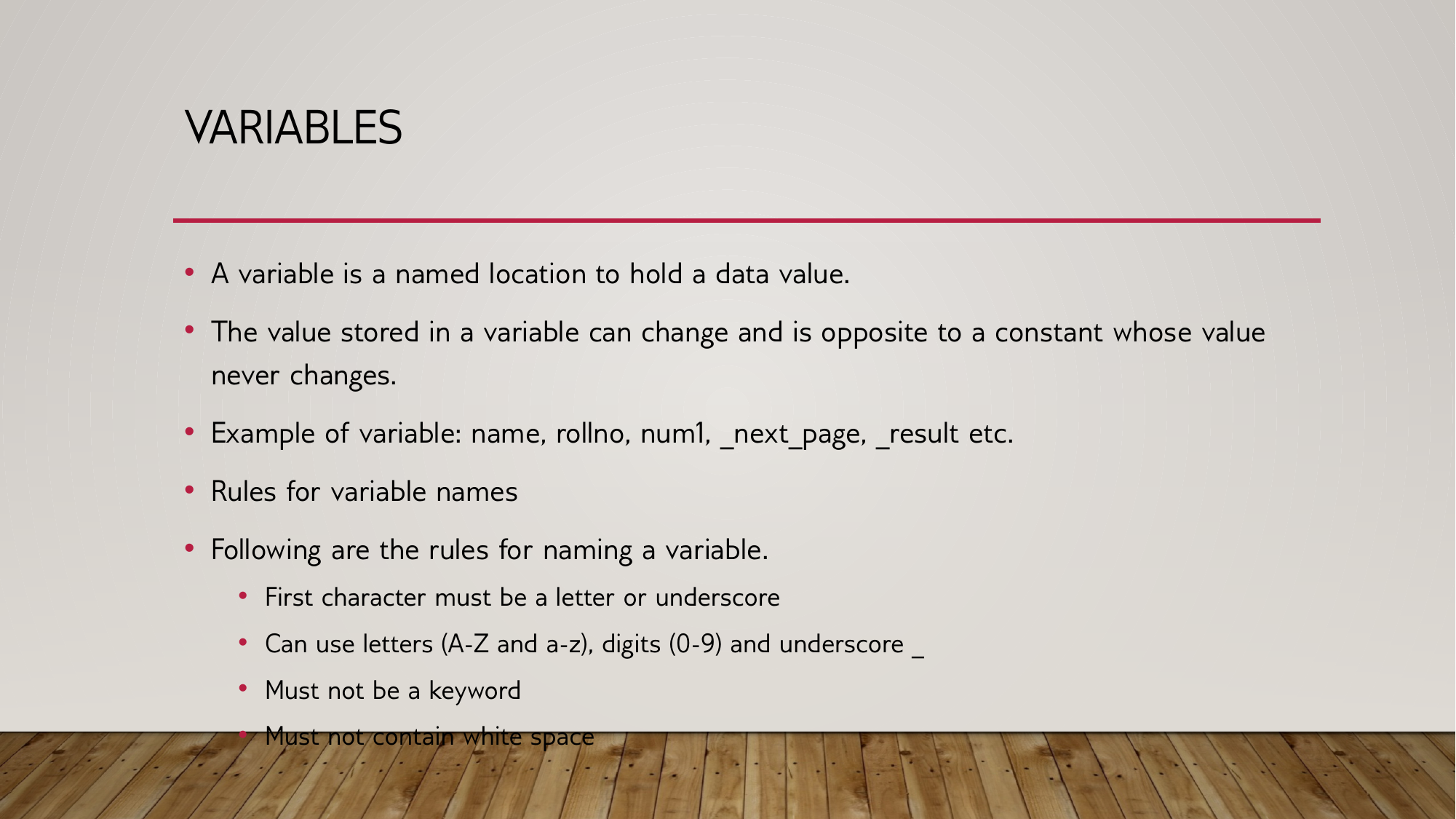

# variables
A variable is a named location to hold a data value.
The value stored in a variable can change and is opposite to a constant whose value never changes.
Example of variable: name, rollno, num1, _next_page, _result etc.
Rules for variable names
Following are the rules for naming a variable.
First character must be a letter or underscore
Can use letters (A-Z and a-z), digits (0-9) and underscore _
Must not be a keyword
Must not contain white space